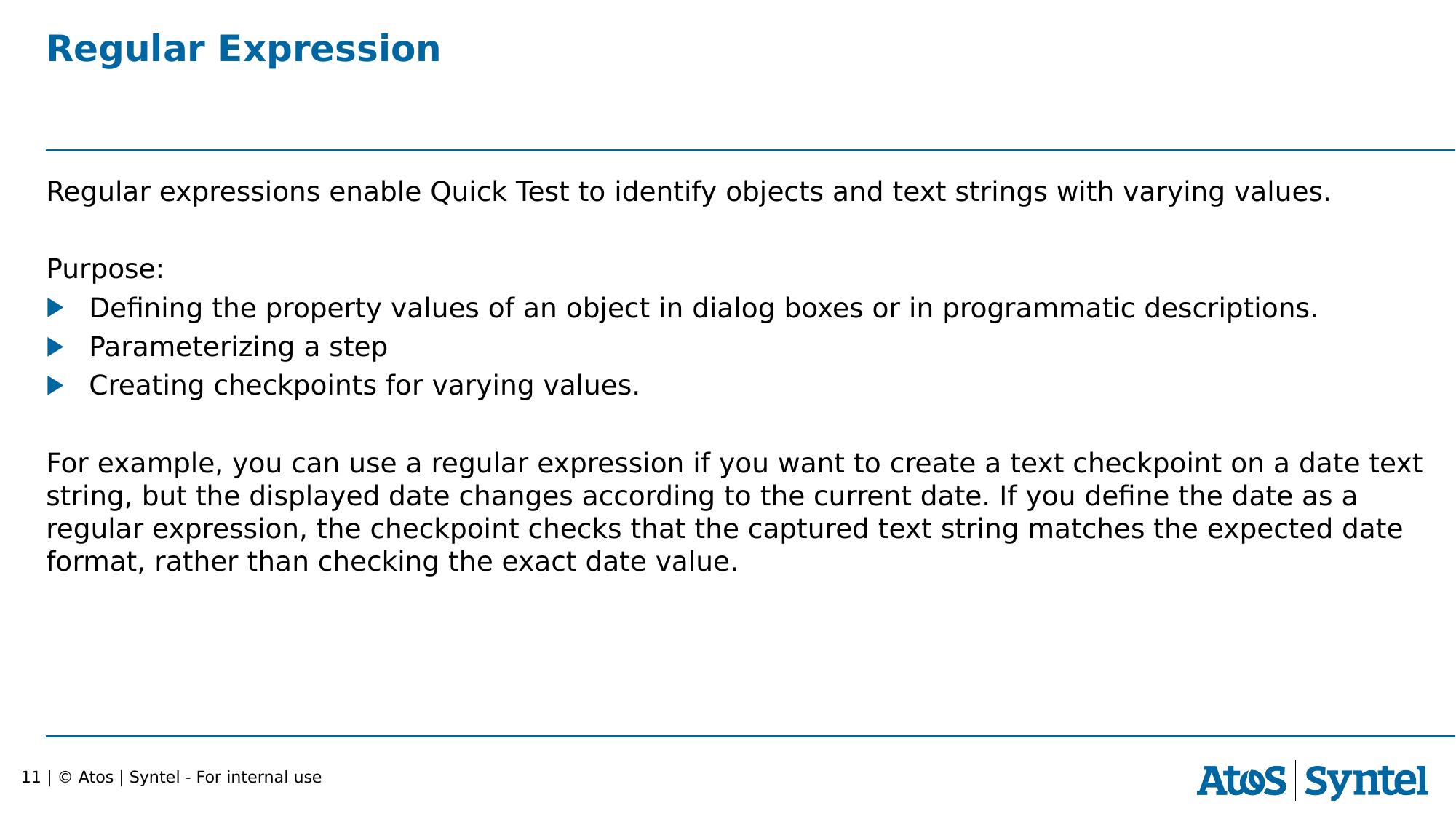

# Regular Expression
Regular expressions enable Quick Test to identify objects and text strings with varying values.

Purpose:
Defining the property values of an object in dialog boxes or in programmatic descriptions.
Parameterizing a step
Creating checkpoints for varying values.

For example, you can use a regular expression if you want to create a text checkpoint on a date text string, but the displayed date changes according to the current date. If you define the date as a regular expression, the checkpoint checks that the captured text string matches the expected date format, rather than checking the exact date value.